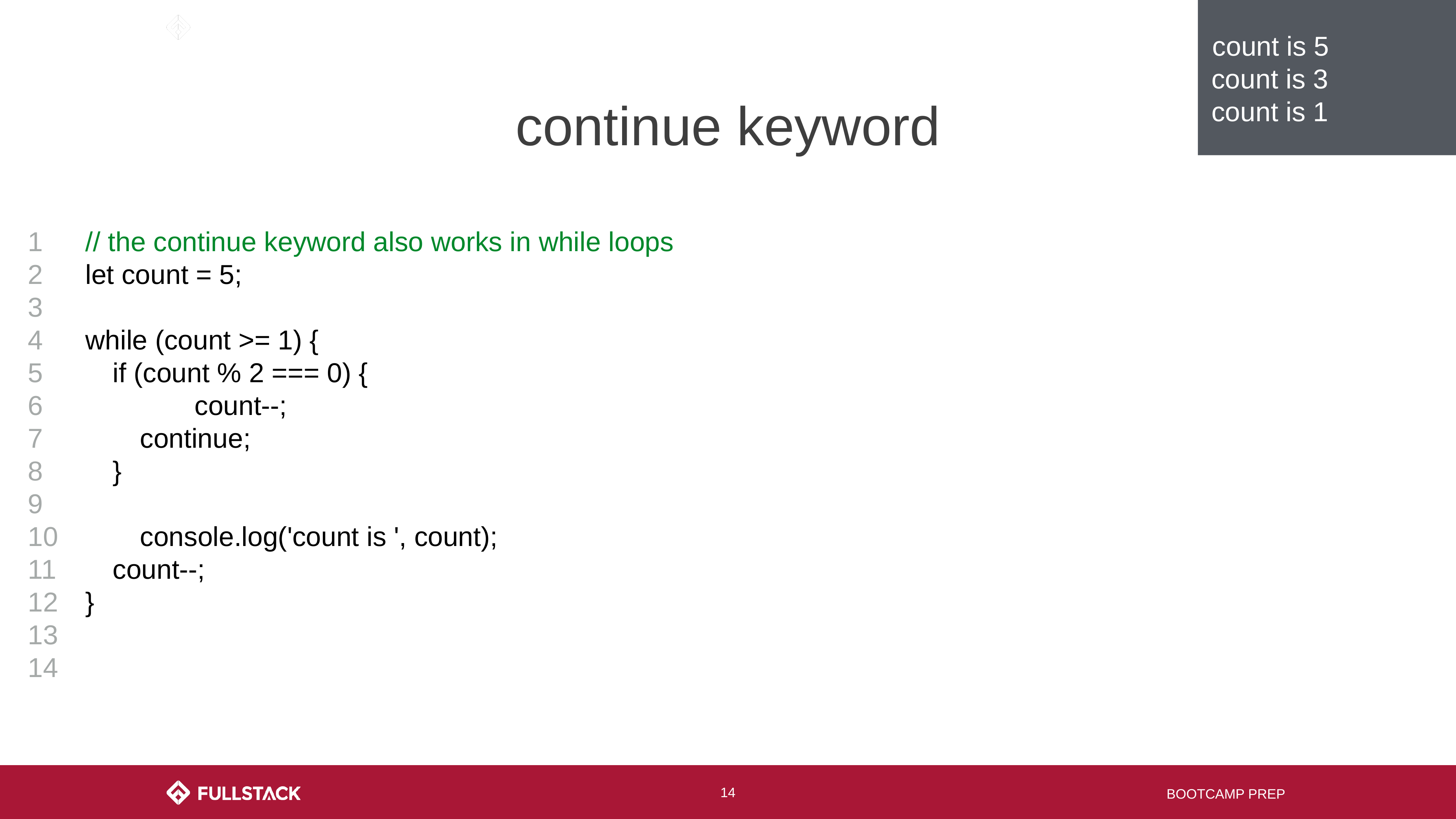

count is 5
count is 3
count is 1
# continue keyword
1
2
3
4
5
6
7
8
9
10
11
12
13
14

// the continue keyword also works in while loops
let count = 5;

while (count >= 1) {
if (count % 2 === 0) {
  		count--;
continue;
}
	console.log('count is ', count);
count--;
}
14
BOOTCAMP PREP